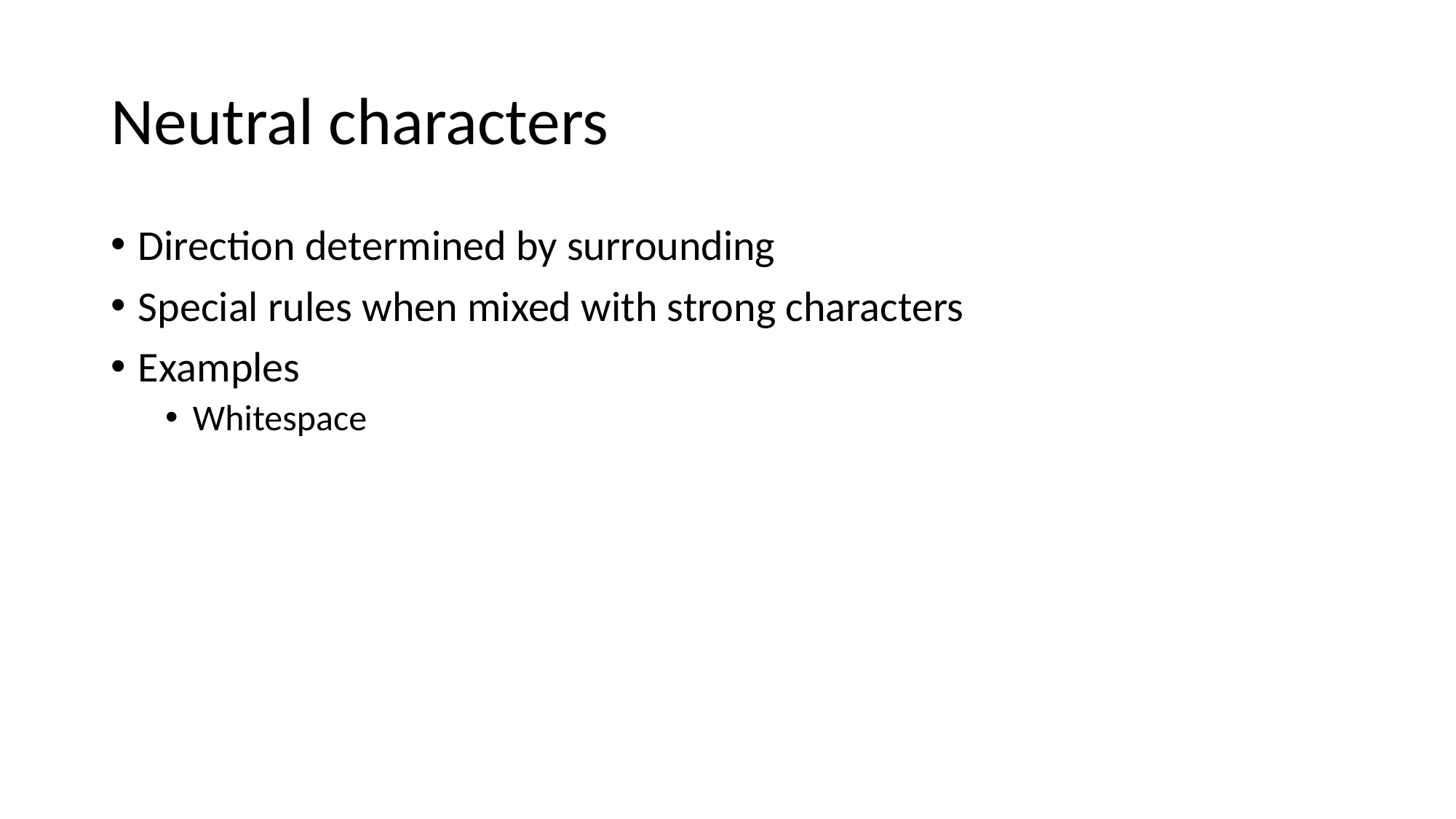

# Neutral characters
Direction determined by surrounding
Special rules when mixed with strong characters
Examples
Whitespace